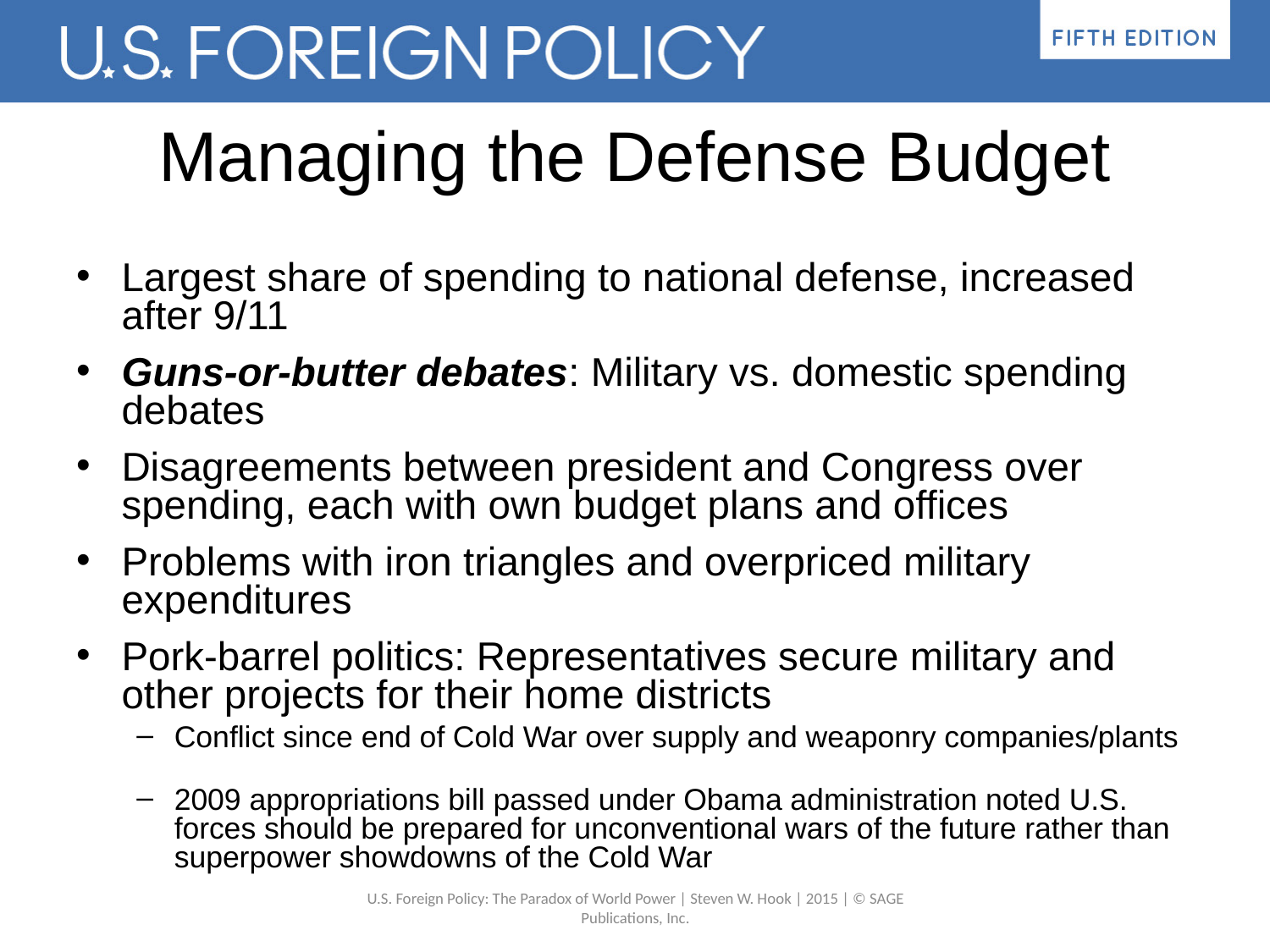

# Managing the Defense Budget
Largest share of spending to national defense, increased after 9/11

Guns-or-butter debates: Military vs. domestic spending debates

Disagreements between president and Congress over spending, each with own budget plans and offices

Problems with iron triangles and overpriced military expenditures

Pork-barrel politics: Representatives secure military and other projects for their home districts

Conflict since end of Cold War over supply and weaponry companies/plants

2009 appropriations bill passed under Obama administration noted U.S. forces should be prepared for unconventional wars of the future rather than superpower showdowns of the Cold War
U.S. Foreign Policy: The Paradox of World Power | Steven W. Hook | 2015 | © SAGE Publications, Inc.